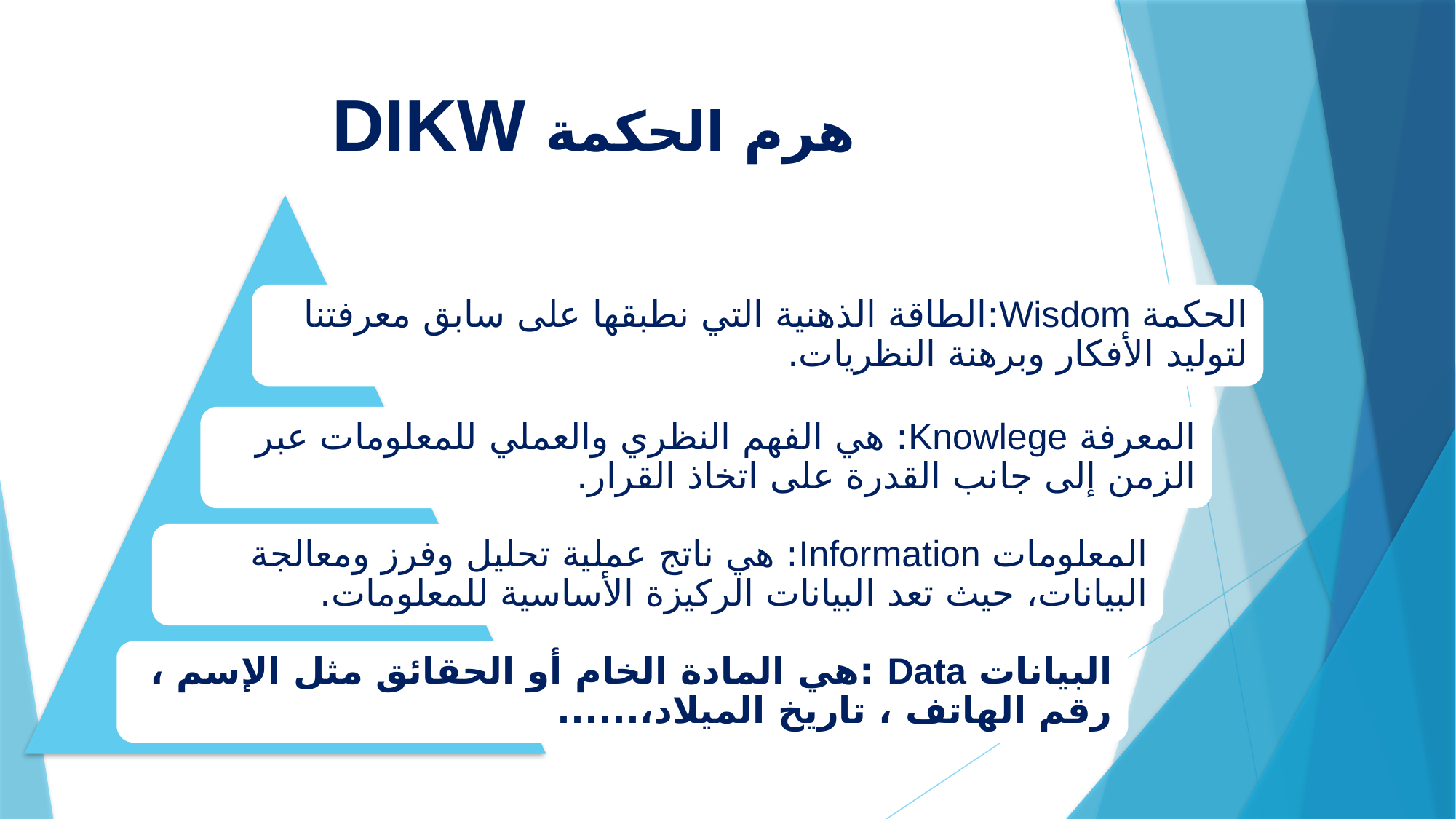

# هرم الحكمة DIKW

الحكمة Wisdom:الطاقة الذهنية التي نطبقها على سابق معرفتنا لتوليد الأفكار وبرهنة النظريات.

المعرفة Knowlege: هي الفهم النظري والعملي للمعلومات عبر الزمن إلى جانب القدرة على اتخاذ القرار.

المعلومات Information: هي ناتج عملية تحليل وفرز ومعالجة البيانات، حيث تعد البيانات الركيزة الأساسية للمعلومات.

البيانات Data :هي المادة الخام أو الحقائق مثل الإسم ، رقم الهاتف ، تاريخ الميلاد،......